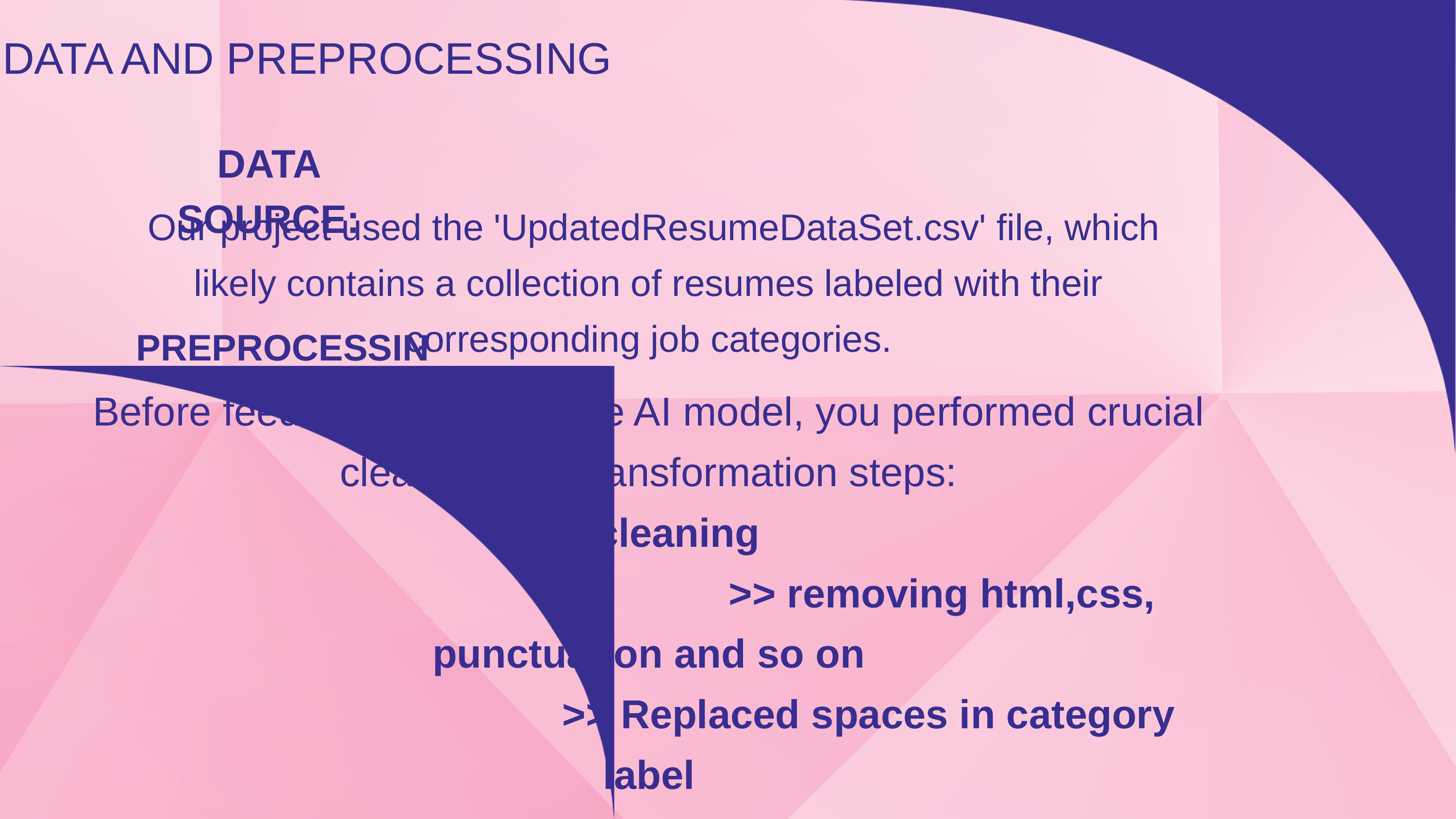

DATA AND PREPROCESSING

DATA SOURCE:
 Our project used the 'UpdatedResumeDataSet.csv' file, which likely contains a collection of resumes labeled with their corresponding job categories.
PREPROCESSING:

Before feeding the data to the AI model, you performed crucial cleaning and transformation steps:
>> cleaning
                                                    >> removing html,css, punctuation and so on
                                       >> Replaced spaces in category label
      >> Tokenization
>> Padding